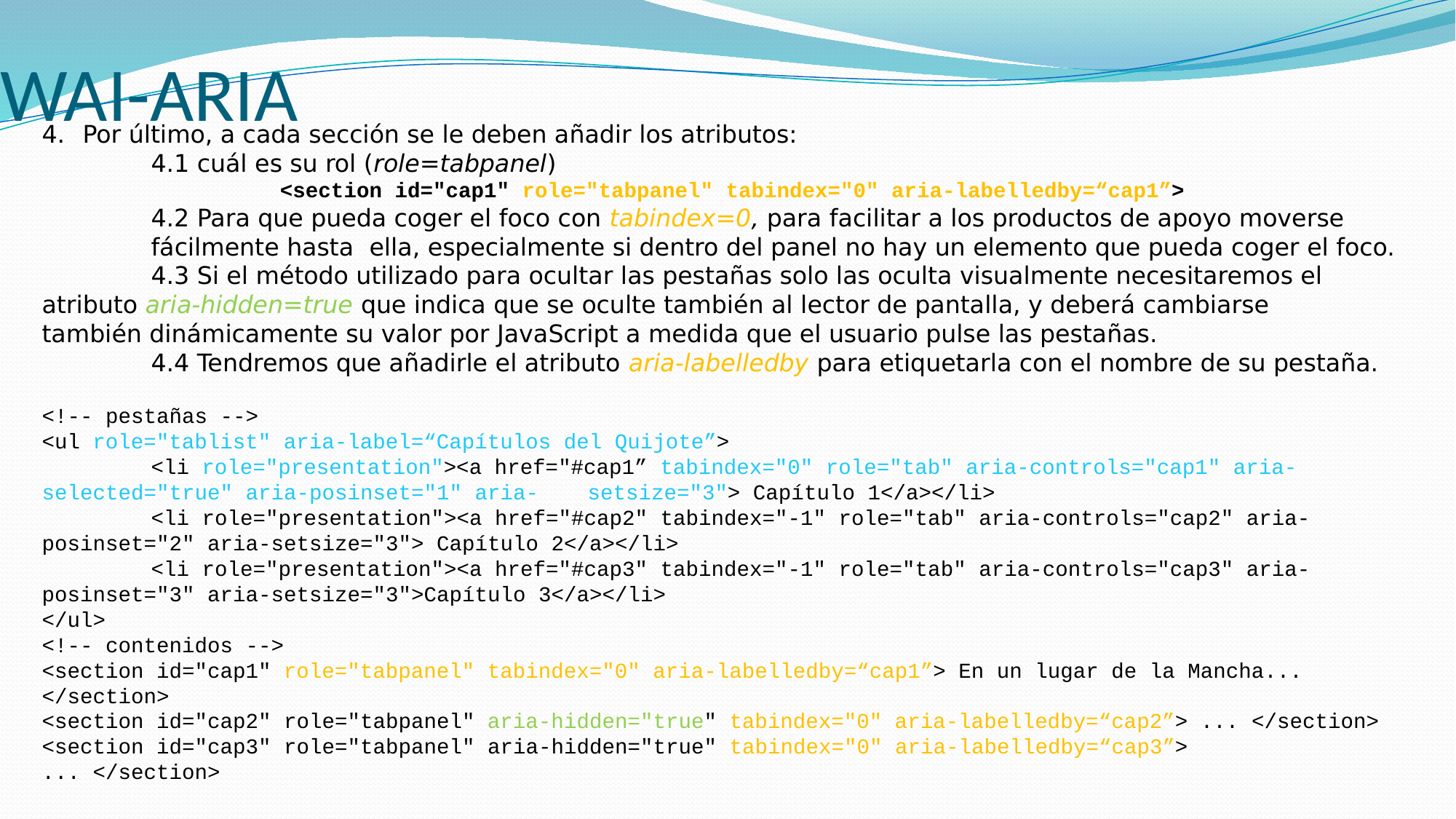

# WAI-ARIA
Por último, a cada sección se le deben añadir los atributos:
	4.1 cuál es su rol (role=tabpanel)
<section id="cap1" role="tabpanel" tabindex="0" aria-labelledby=“cap1”>
	4.2 Para que pueda coger el foco con tabindex=0, para facilitar a los productos de apoyo moverse 	fácilmente hasta 	ella, especialmente si dentro del panel no hay un elemento que pueda coger el foco.
	4.3 Si el método utilizado para ocultar las pestañas solo las oculta visualmente necesitaremos el 	atributo aria-hidden=true que indica que se oculte también al lector de pantalla, y deberá cambiarse 	también dinámicamente su valor por JavaScript a medida que el usuario pulse las pestañas.
	4.4 Tendremos que añadirle el atributo aria-labelledby para etiquetarla con el nombre de su pestaña.

<!-- pestañas -->
<ul role="tablist" aria-label=“Capítulos del Quijote”>
	<li role="presentation"><a href="#cap1” tabindex="0" role="tab" aria-controls="cap1" aria-selected="true" aria-posinset="1" aria-	setsize="3"> Capítulo 1</a></li>
	<li role="presentation"><a href="#cap2" tabindex="-1" role="tab" aria-controls="cap2" aria-posinset="2" aria-setsize="3"> Capítulo 2</a></li>
	<li role="presentation"><a href="#cap3" tabindex="-1" role="tab" aria-controls="cap3" aria-posinset="3" aria-setsize="3">Capítulo 3</a></li>
</ul>
<!-- contenidos -->
<section id="cap1" role="tabpanel" tabindex="0" aria-labelledby=“cap1”> En un lugar de la Mancha... </section>
<section id="cap2" role="tabpanel" aria-hidden="true" tabindex="0" aria-labelledby=“cap2”> ... </section>
<section id="cap3" role="tabpanel" aria-hidden="true" tabindex="0" aria-labelledby=“cap3”>
... </section>